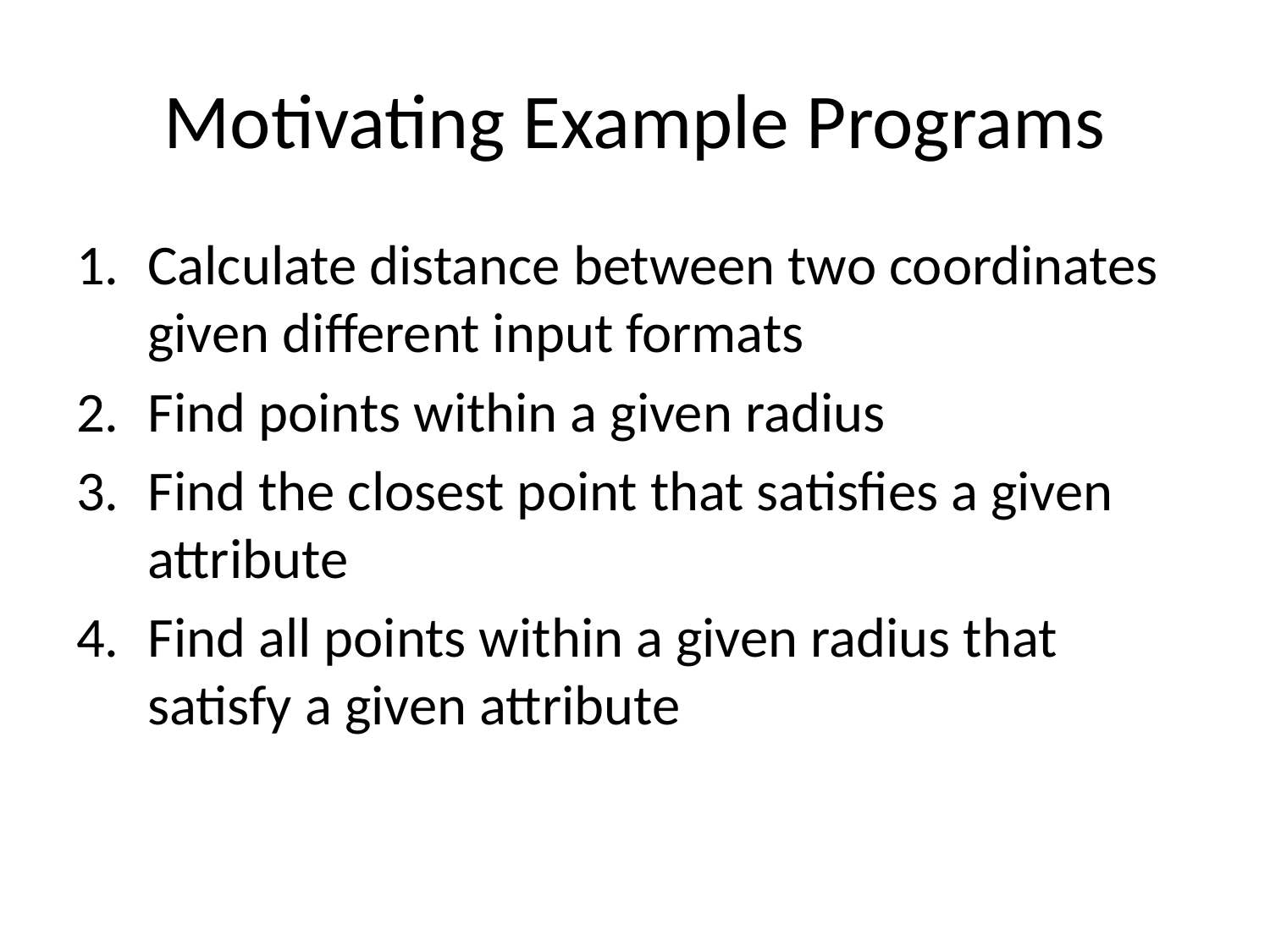

# Motivating Example Programs
Calculate distance between two coordinates given different input formats
Find points within a given radius
Find the closest point that satisfies a given attribute
Find all points within a given radius that satisfy a given attribute